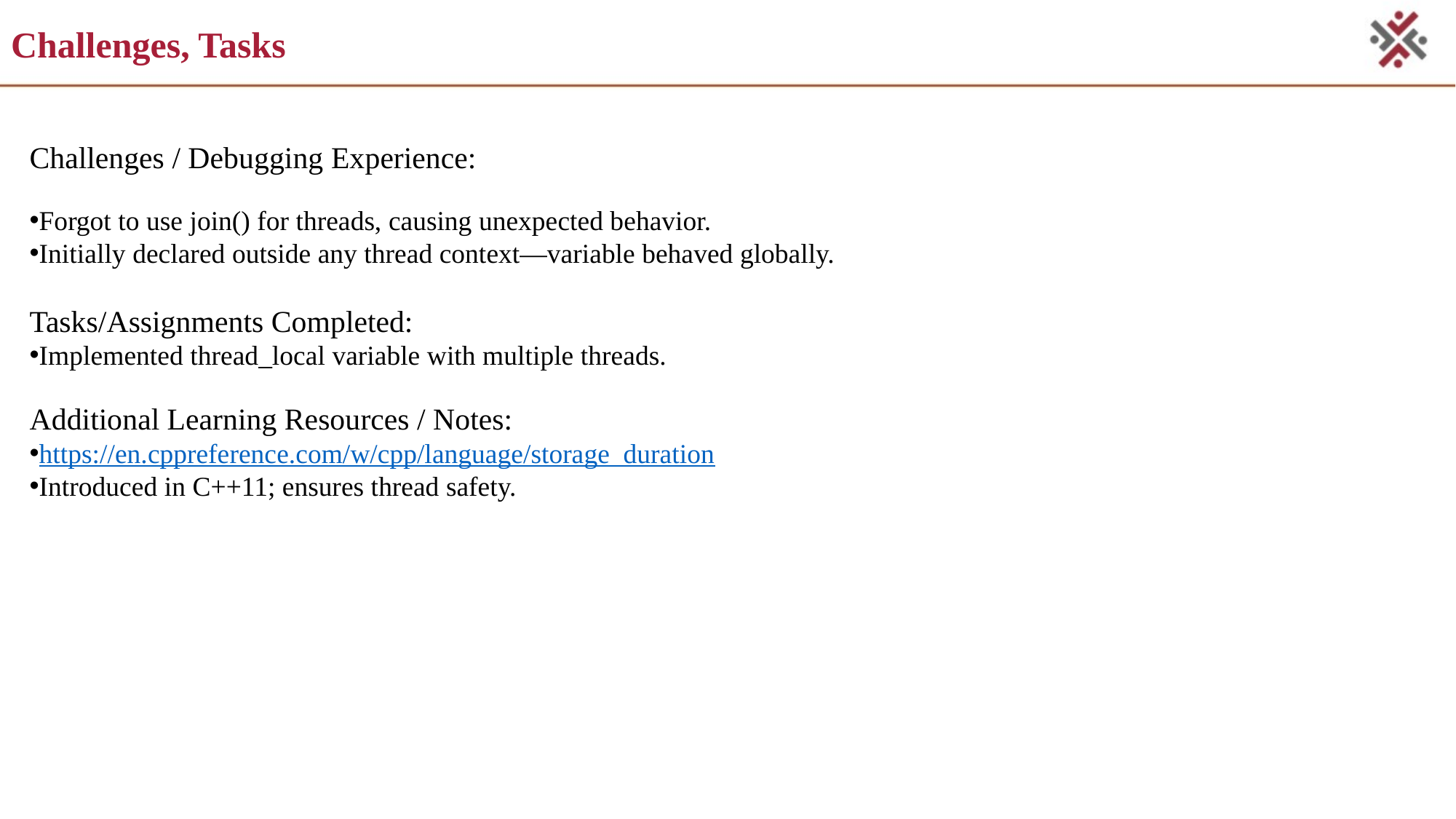

# Challenges, Tasks
Challenges / Debugging Experience:

Forgot to use join() for threads, causing unexpected behavior.
Initially declared outside any thread context—variable behaved globally.

Tasks/Assignments Completed:
Implemented thread_local variable with multiple threads.

Additional Learning Resources / Notes:
https://en.cppreference.com/w/cpp/language/storage_duration
Introduced in C++11; ensures thread safety.